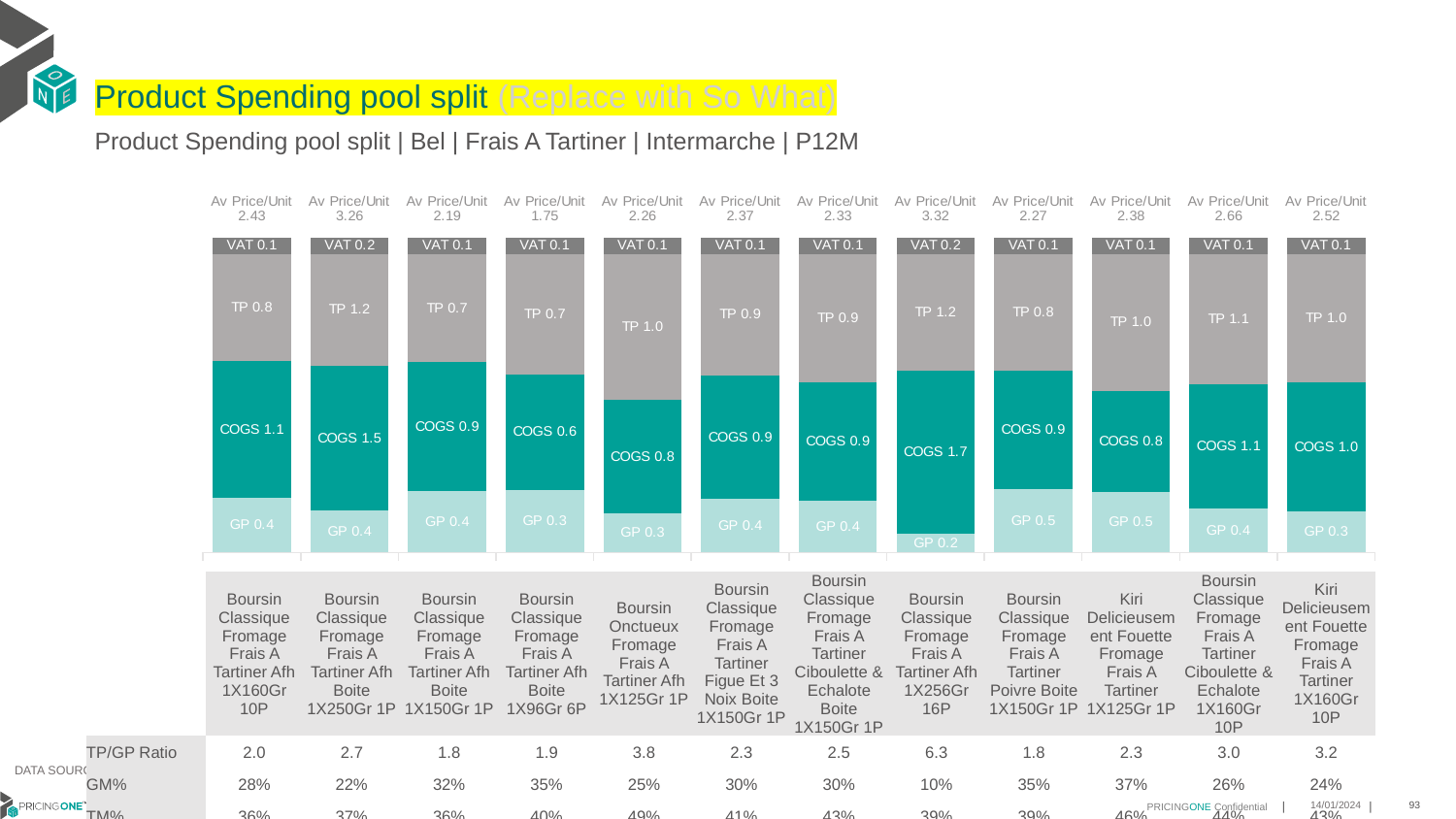

# Product Spending pool split (Replace with So What)
Product Spending pool split | Bel | Frais A Tartiner | Intermarche | P12M

### Chart

| Category | GP | COGS | TP | VAT |
|---|---|---|---|---|
| Av Price/Unit 2.43 | 0.4201228052050898 | 1.0606184662803047 | 0.8226644639468459 | 0.12668731544877293 |
| Av Price/Unit 3.26 | 0.433677487269715 | 1.500939785214487 | 1.1521241036449539 | 0.16976777881387045 |
| Av Price/Unit 2.19 | 0.42327455357700045 | 0.8990520709747934 | 0.7487960495262078 | 0.11391174707429051 |
| Av Price/Unit 1.75 | 0.3485742495752312 | 0.6411008684160846 | 0.6672101602127312 | 0.09112583283473213 |
| Av Price/Unit 2.26 | 0.2771089952358601 | 0.816096402285723 | 1.049891449155235 | 0.11786785688041893 |
| Av Price/Unit 2.37 | 0.40460871232362994 | 0.9275838536539636 | 0.9122997020813943 | 0.12344707474324408 |
| Av Price/Unit 2.33 | 0.379199001088061 | 0.8805541272948255 | 0.9451648735365816 | 0.12127049010557099 |
| Av Price/Unit 3.32 | 0.19363882496228027 | 1.7301012197560486 | 1.2272066724440542 | 0.17330206944393153 |
| Av Price/Unit 2.27 | 0.4576185941869956 | 0.8549284103226324 | 0.8422817641361817 | 0.1185155822755196 |
| Av Price/Unit 2.38 | 0.45854906830570685 | 0.7657973064300814 | 1.033530935998307 | 0.12418513271530583 |
| Av Price/Unit 2.66 | 0.36772032849672226 | 1.053972342932901 | 1.0991619649940358 | 0.13864443553627248 |
| Av Price/Unit 2.52 | 0.3247179943418702 | 1.0359303082191784 | 1.0295022609937652 | 0.1314582809955141 |
|  | Boursin Classique Fromage Frais A Tartiner Afh 1X160Gr 10P | Boursin Classique Fromage Frais A Tartiner Afh Boite 1X250Gr 1P | Boursin Classique Fromage Frais A Tartiner Afh Boite 1X150Gr 1P | Boursin Classique Fromage Frais A Tartiner Afh Boite 1X96Gr 6P | Boursin Onctueux Fromage Frais A Tartiner Afh 1X125Gr 1P | Boursin Classique Fromage Frais A Tartiner Figue Et 3 Noix Boite 1X150Gr 1P | Boursin Classique Fromage Frais A Tartiner Ciboulette & Echalote Boite 1X150Gr 1P | Boursin Classique Fromage Frais A Tartiner Afh 1X256Gr 16P | Boursin Classique Fromage Frais A Tartiner Poivre Boite 1X150Gr 1P | Kiri Delicieusement Fouette Fromage Frais A Tartiner 1X125Gr 1P | Boursin Classique Fromage Frais A Tartiner Ciboulette & Echalote 1X160Gr 10P | Kiri Delicieusement Fouette Fromage Frais A Tartiner 1X160Gr 10P |
| --- | --- | --- | --- | --- | --- | --- | --- | --- | --- | --- | --- | --- |
| TP/GP Ratio | 2.0 | 2.7 | 1.8 | 1.9 | 3.8 | 2.3 | 2.5 | 6.3 | 1.8 | 2.3 | 3.0 | 3.2 |
| GM% | 28% | 22% | 32% | 35% | 25% | 30% | 30% | 10% | 35% | 37% | 26% | 24% |
| TM% | 36% | 37% | 36% | 40% | 49% | 41% | 43% | 39% | 39% | 46% | 44% | 43% |
DATA SOURCE: Client P&L

14/01/2024
93